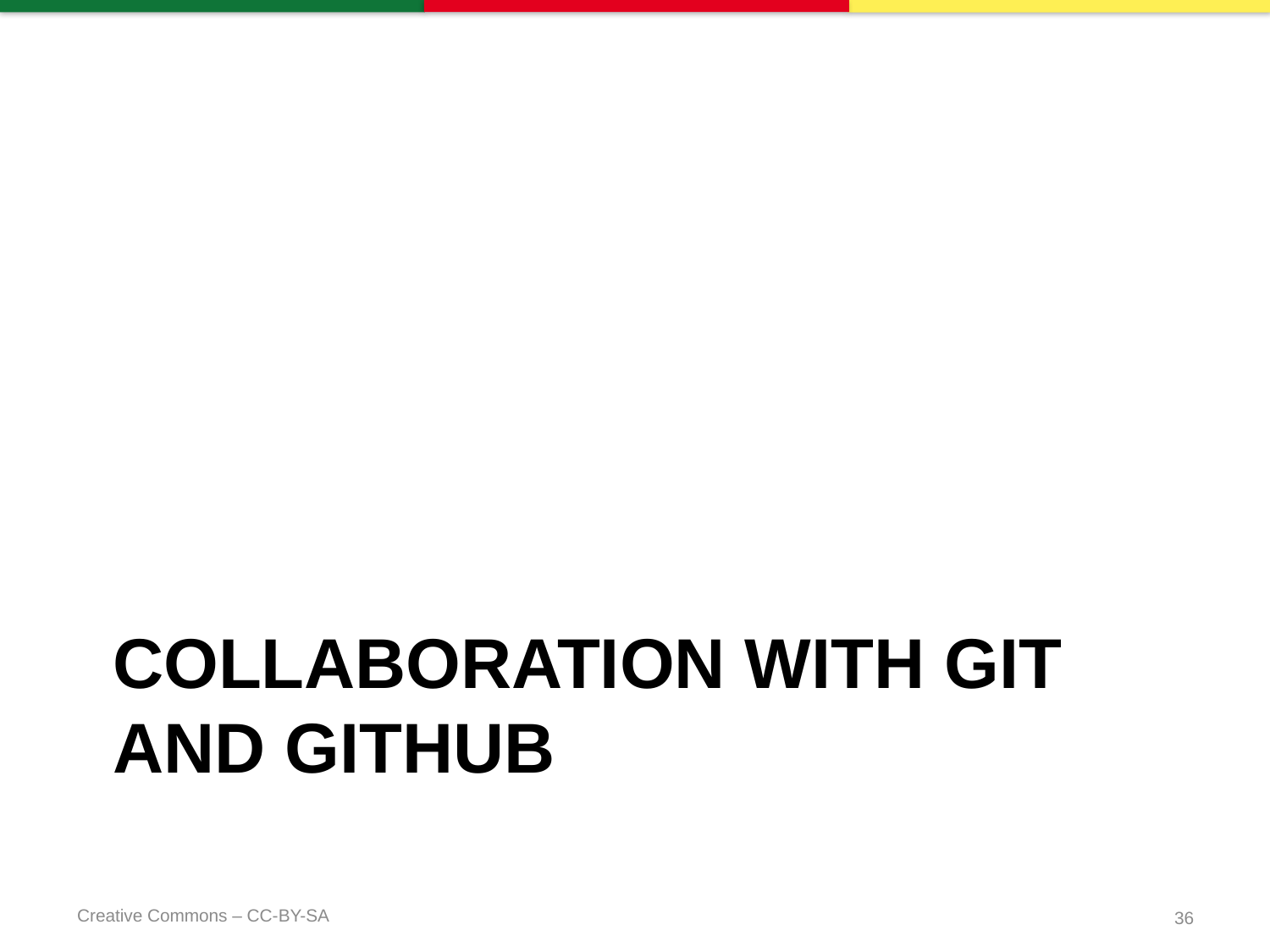

# Collaboration with git and github
36